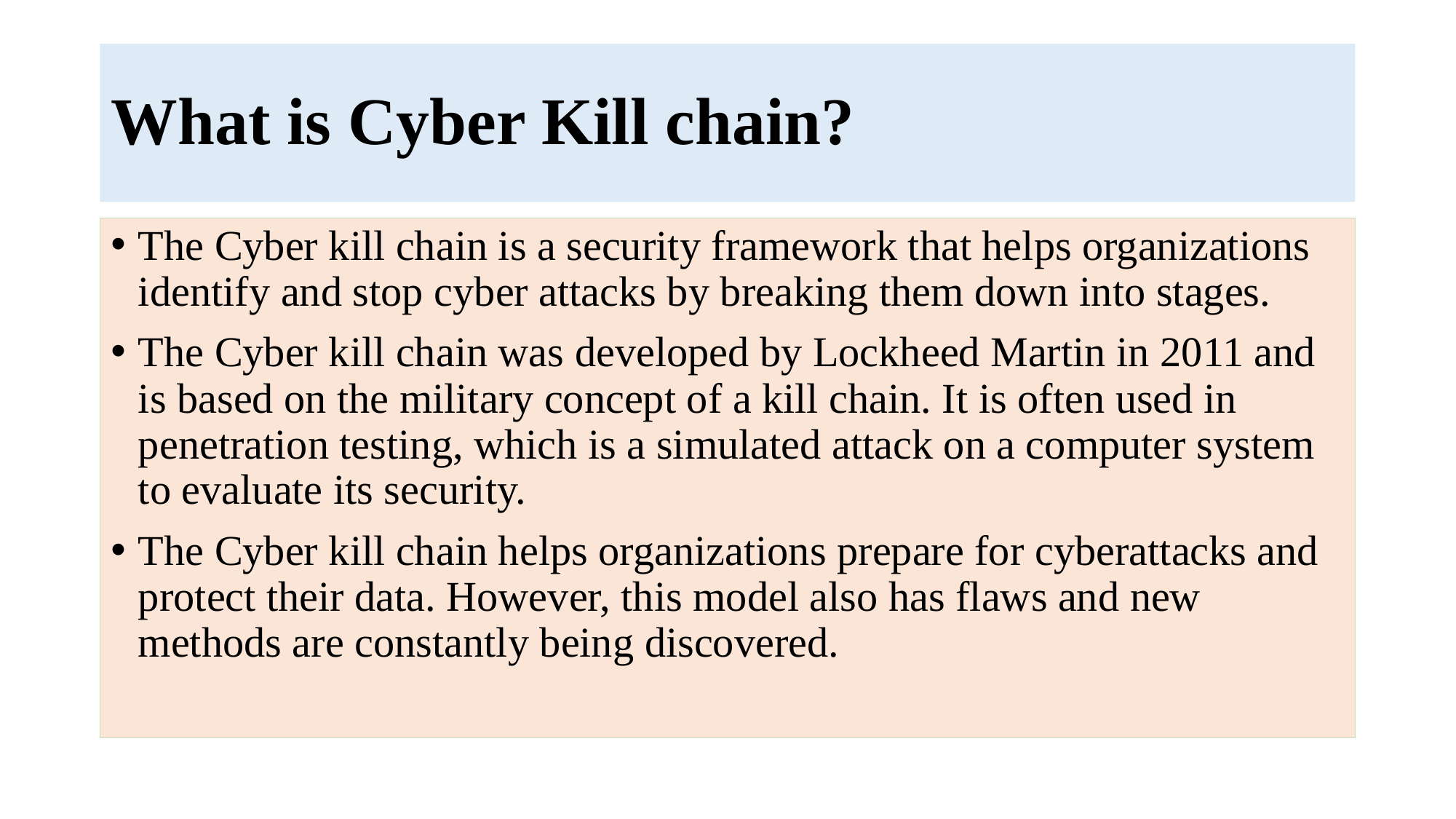

# What is Cyber Kill chain?
The Cyber kill chain is a security framework that helps organizations identify and stop cyber attacks by breaking them down into stages.
The Cyber kill chain was developed by Lockheed Martin in 2011 and is based on the military concept of a kill chain. It is often used in penetration testing, which is a simulated attack on a computer system to evaluate its security.
The Cyber kill chain helps organizations prepare for cyberattacks and protect their data. However, this model also has flaws and new methods are constantly being discovered.